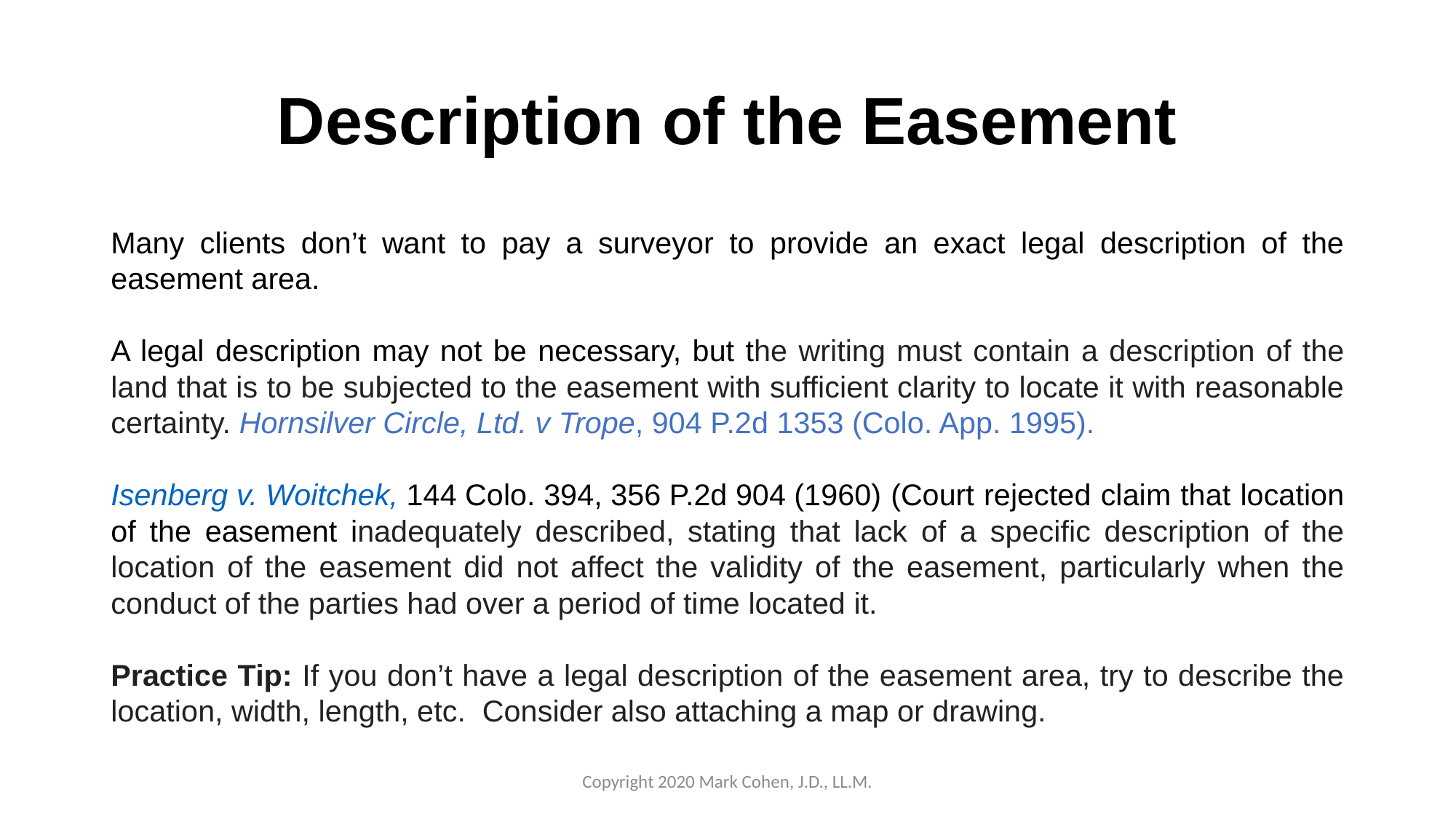

# Description of the Easement
Many clients don’t want to pay a surveyor to provide an exact legal description of the easement area.

A legal description may not be necessary, but the writing must contain a description of the land that is to be subjected to the easement with sufficient clarity to locate it with reasonable certainty. Hornsilver Circle, Ltd. v Trope, 904 P.2d 1353 (Colo. App. 1995).

Isenberg v. Woitchek, 144 Colo. 394, 356 P.2d 904 (1960) (Court rejected claim that location of the easement inadequately described, stating that lack of a specific description of the location of the easement did not affect the validity of the easement, particularly when the conduct of the parties had over a period of time located it.

Practice Tip: If you don’t have a legal description of the easement area, try to describe the location, width, length, etc.  Consider also attaching a map or drawing.
Copyright 2020 Mark Cohen, J.D., LL.M.